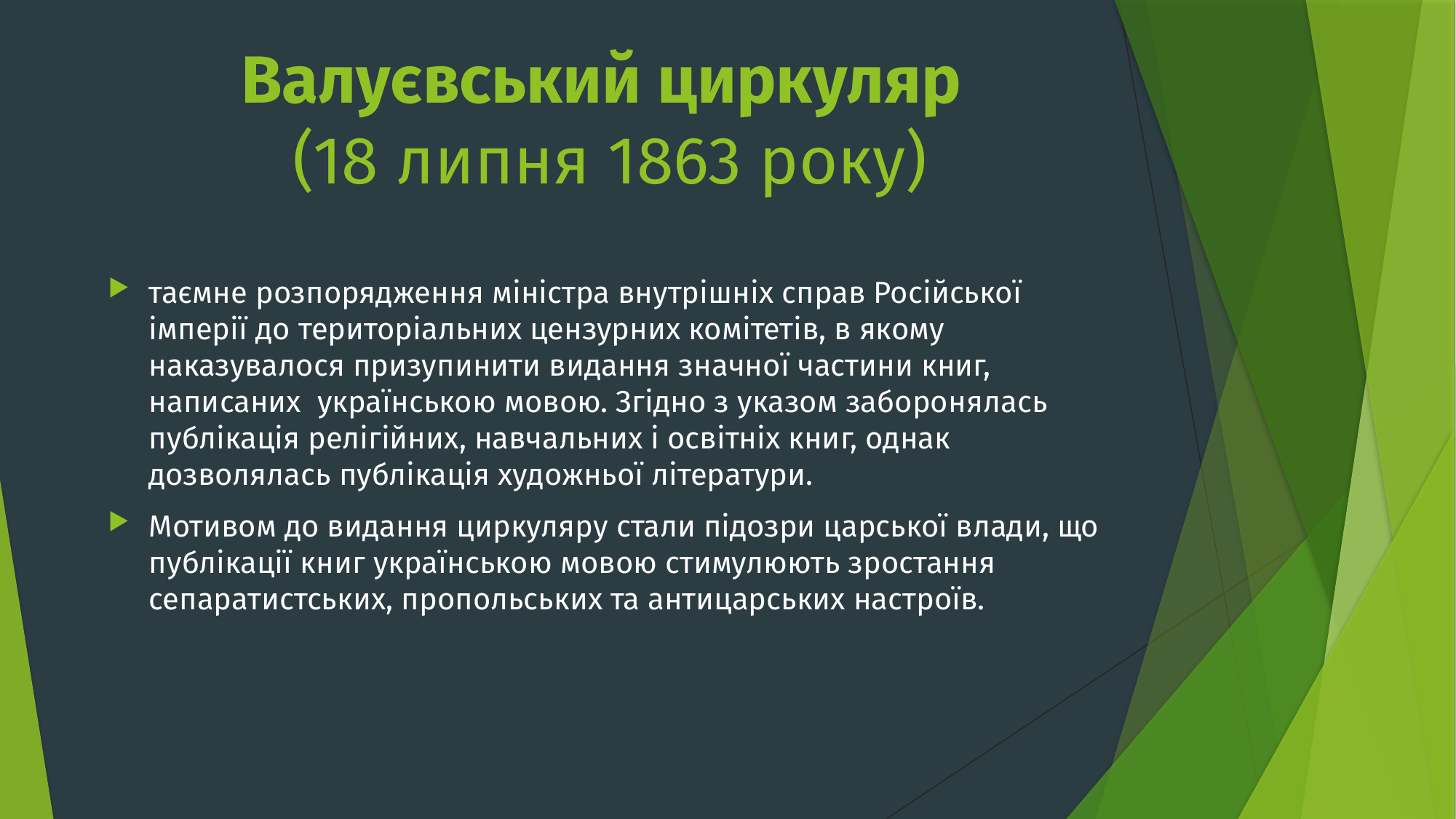

# Валуєвський циркуляр  (18 липня 1863 року)
таємне розпорядження міністра внутрішніх справ Російської імперії до територіальних цензурних комітетів, в якому наказувалося призупинити видання значної частини книг, написаних  українською мовою. Згідно з указом заборонялась публікація релігійних, навчальних і освітніх книг, однак дозволялась публікація художньої літератури.
Мотивом до видання циркуляру стали підозри царської влади, що публікації книг українською мовою стимулюють зростання сепаратистських, пропольських та антицарських настроїв.